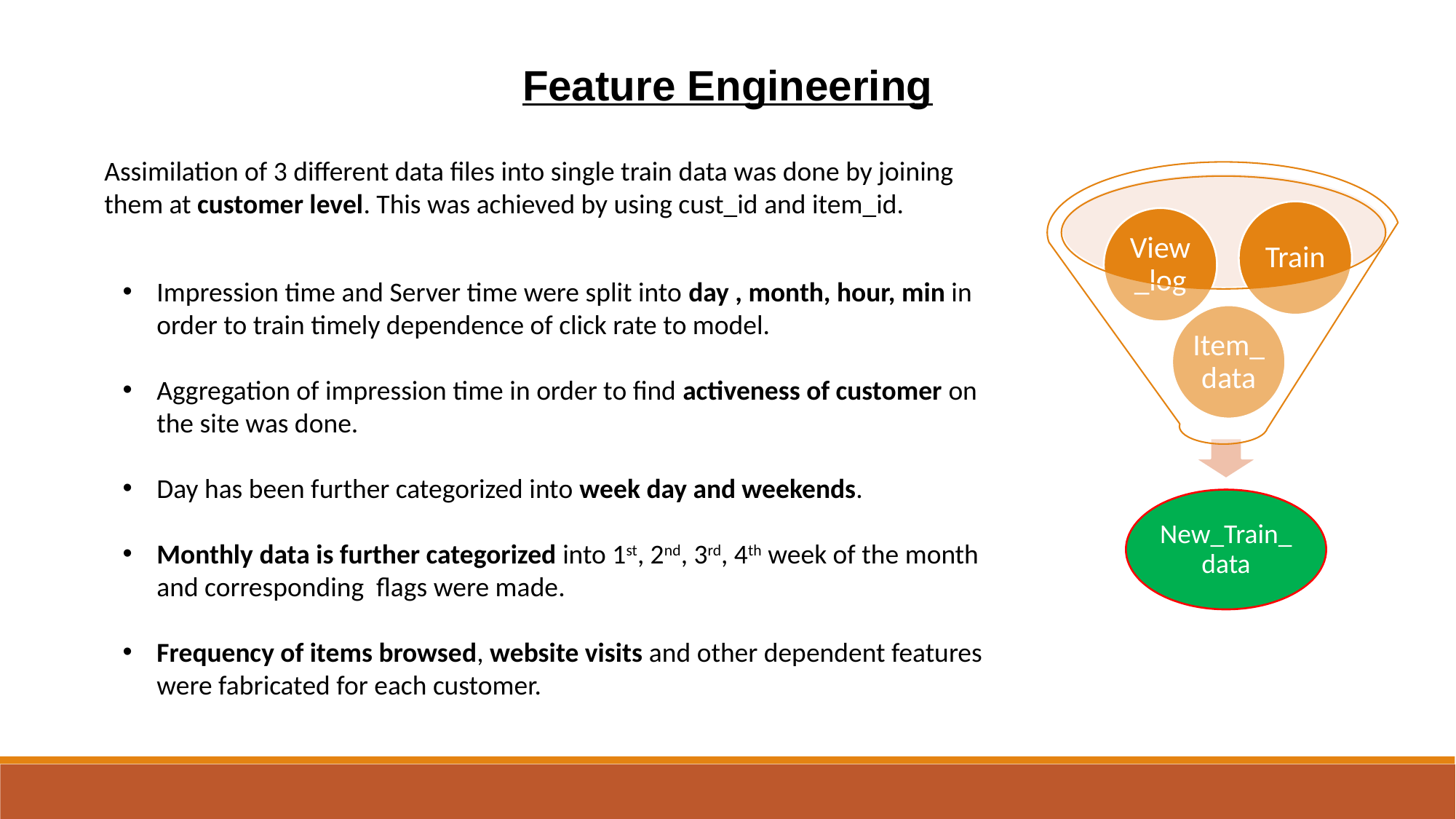

Feature Engineering

Item_data
View_log
Train
Assimilation of 3 different data files into single train data was done by joining them at customer level. This was achieved by using cust_id and item_id.
Impression time and Server time were split into day , month, hour, min in order to train timely dependence of click rate to model.

Aggregation of impression time in order to find activeness of customer on the site was done.

Day has been further categorized into week day and weekends.

Monthly data is further categorized into 1st, 2nd, 3rd, 4th week of the month and corresponding  flags were made.

Frequency of items browsed, website visits and other dependent features were fabricated for each customer.

New_Train_data